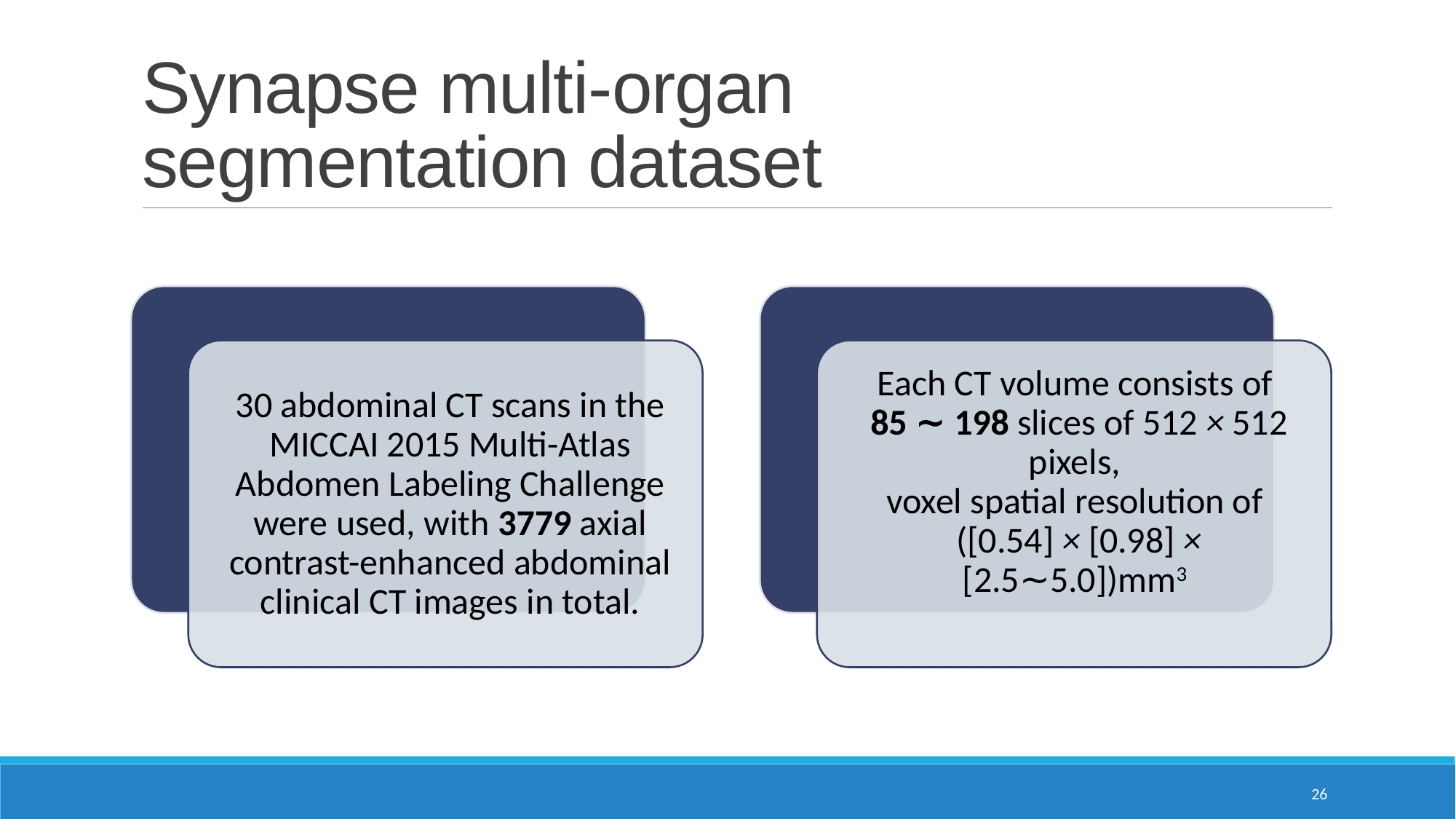

# Synapse multi-organ segmentation dataset
30 abdominal CT scans in the MICCAI 2015 Multi-Atlas Abdomen Labeling Challenge were used, with 3779 axial contrast-enhanced abdominal clinical CT images in total.
Each CT volume consists of
85 ∼ 198 slices of 512 × 512 pixels,
voxel spatial resolution of
([0.54] × [0.98] × [2.5∼5.0])mm3
26